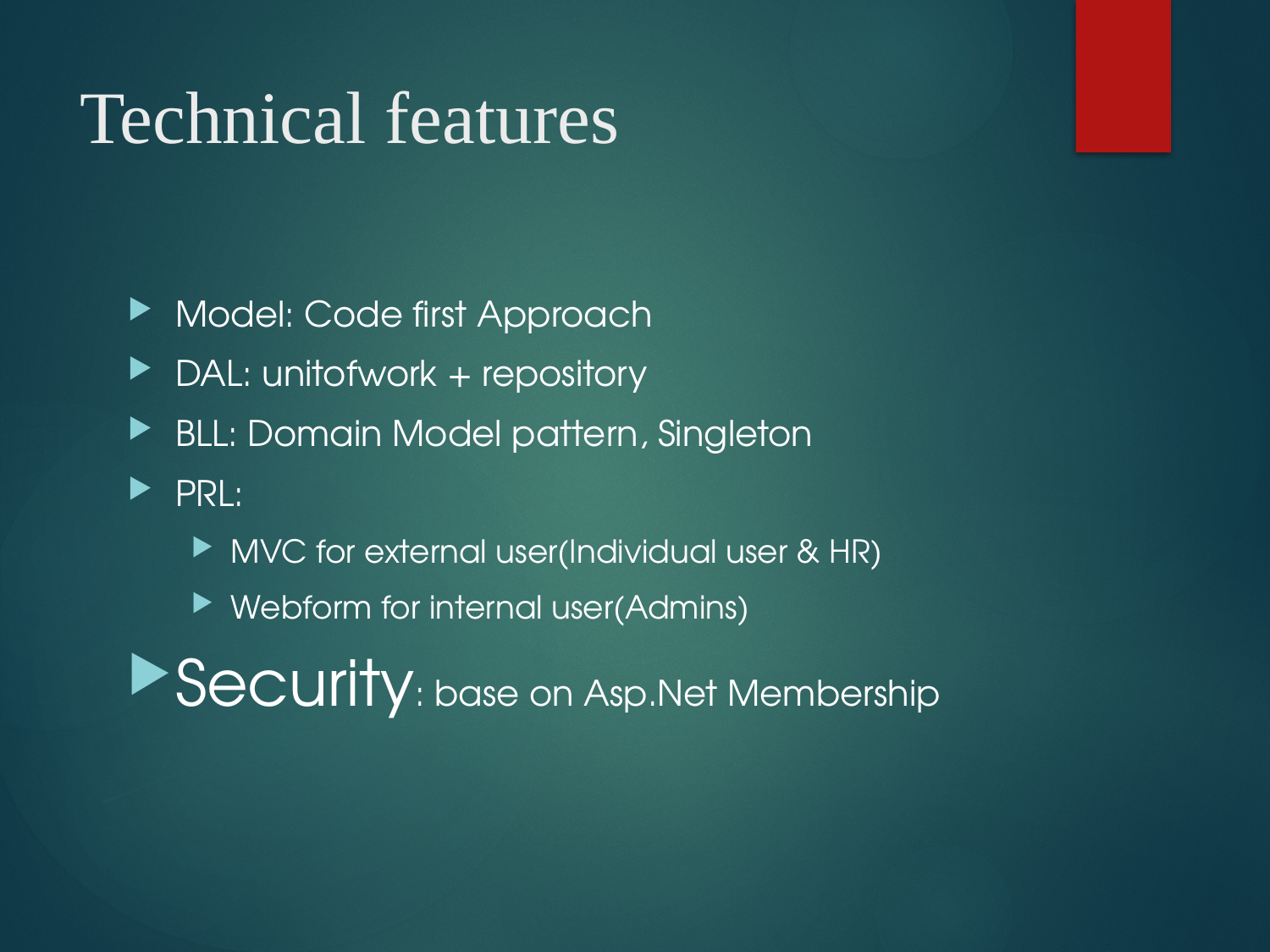

# Technical features
Model: Code first Approach
DAL: unitofwork + repository
BLL: Domain Model pattern, Singleton
PRL:
MVC for external user(Individual user & HR)
Webform for internal user(Admins)
Security: base on Asp.Net Membership